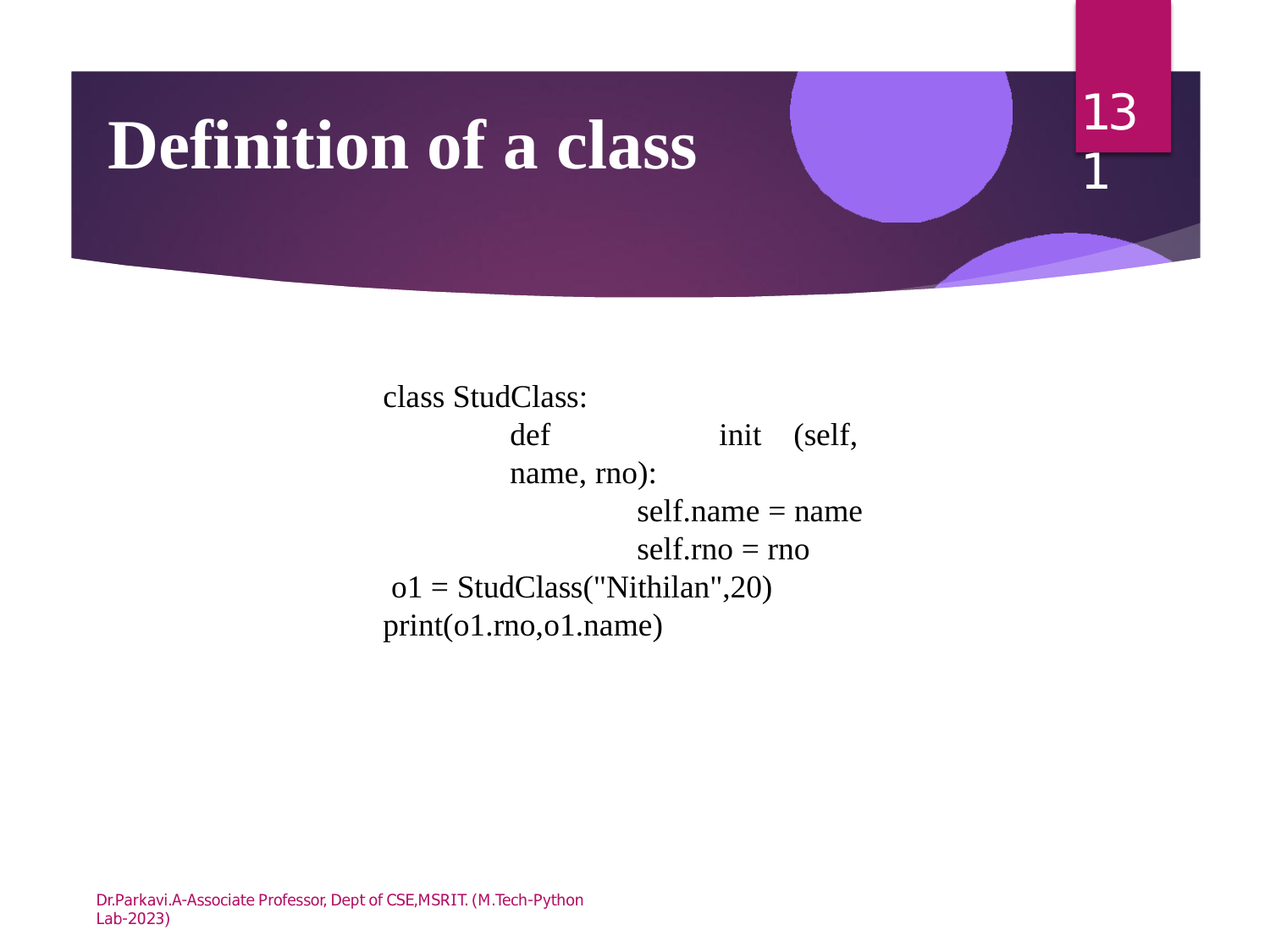

131
# Definition of a class
class StudClass:
def	init	(self, name, rno):
self.name = name
self.rno = rno  o1 = StudClass("Nithilan",20)  print(o1.rno,o1.name)
Dr.Parkavi.A-Associate Professor, Dept of CSE,MSRIT. (M.Tech-Python Lab-2023)